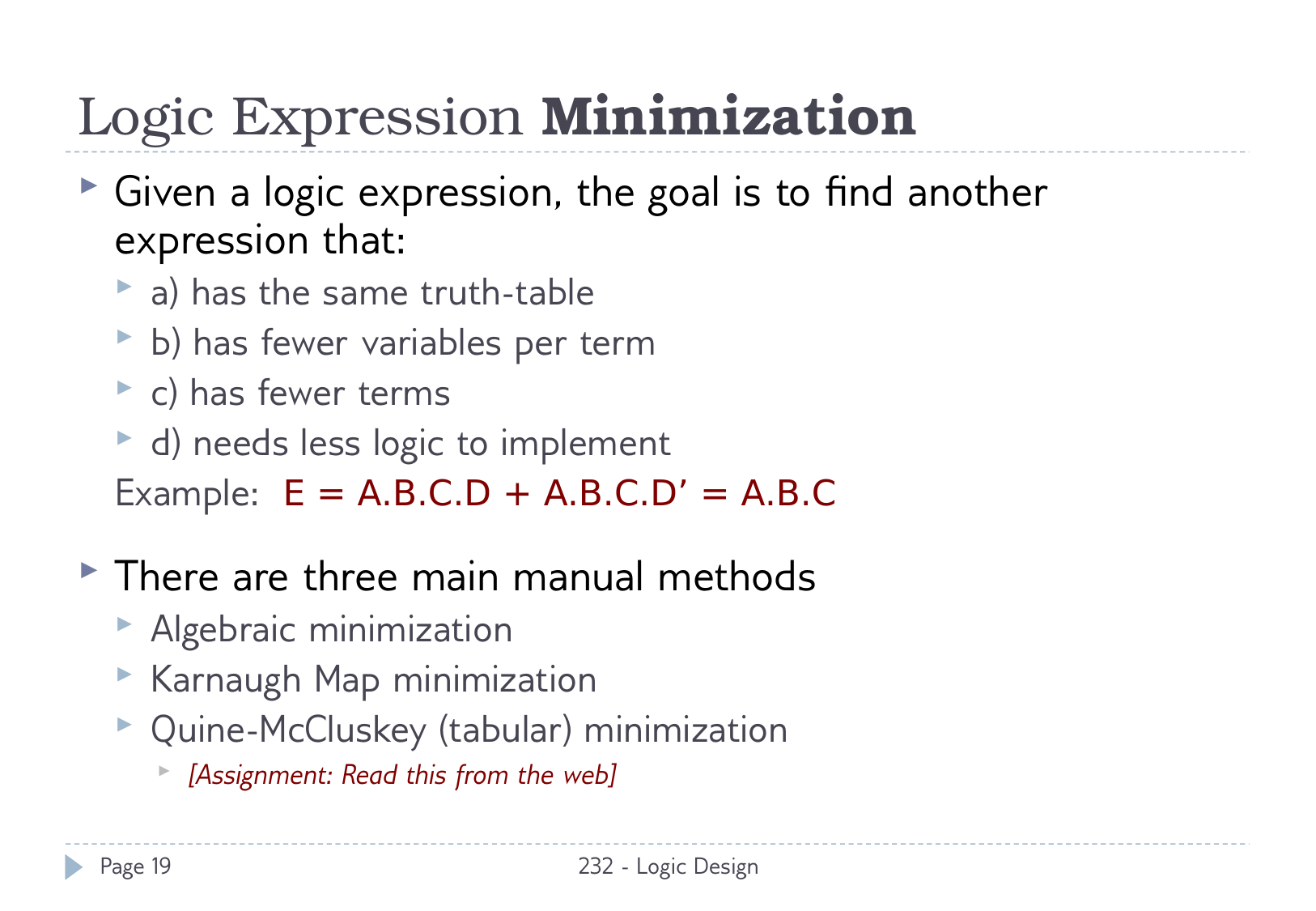

Logic Expression Minimization
Given a logic expression, the goal is to find another expression that:
a) has the same truth-table
b) has fewer variables per term
c) has fewer terms
d) needs less logic to implement
Example:  E = A.B.C.D + A.B.C.D’ = A.B.C

There are three main manual methods
Algebraic minimization
Karnaugh Map minimization
Quine-McCluskey (tabular) minimization
[Assignment: Read this from the web]
Page 19
232 - Logic Design